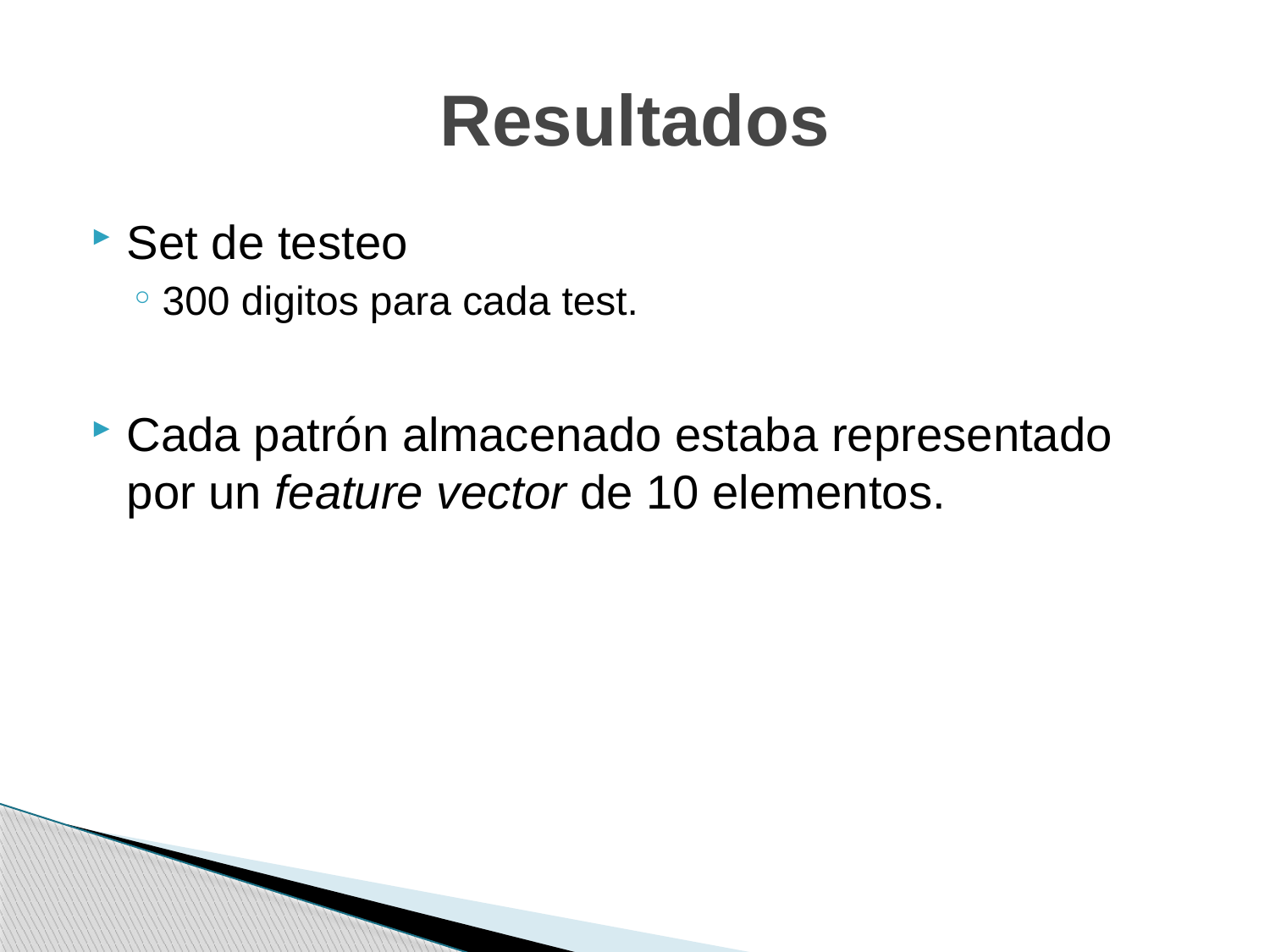

# Resultados
Set de testeo
300 digitos para cada test.

Cada patrón almacenado estaba representado por un feature vector de 10 elementos.